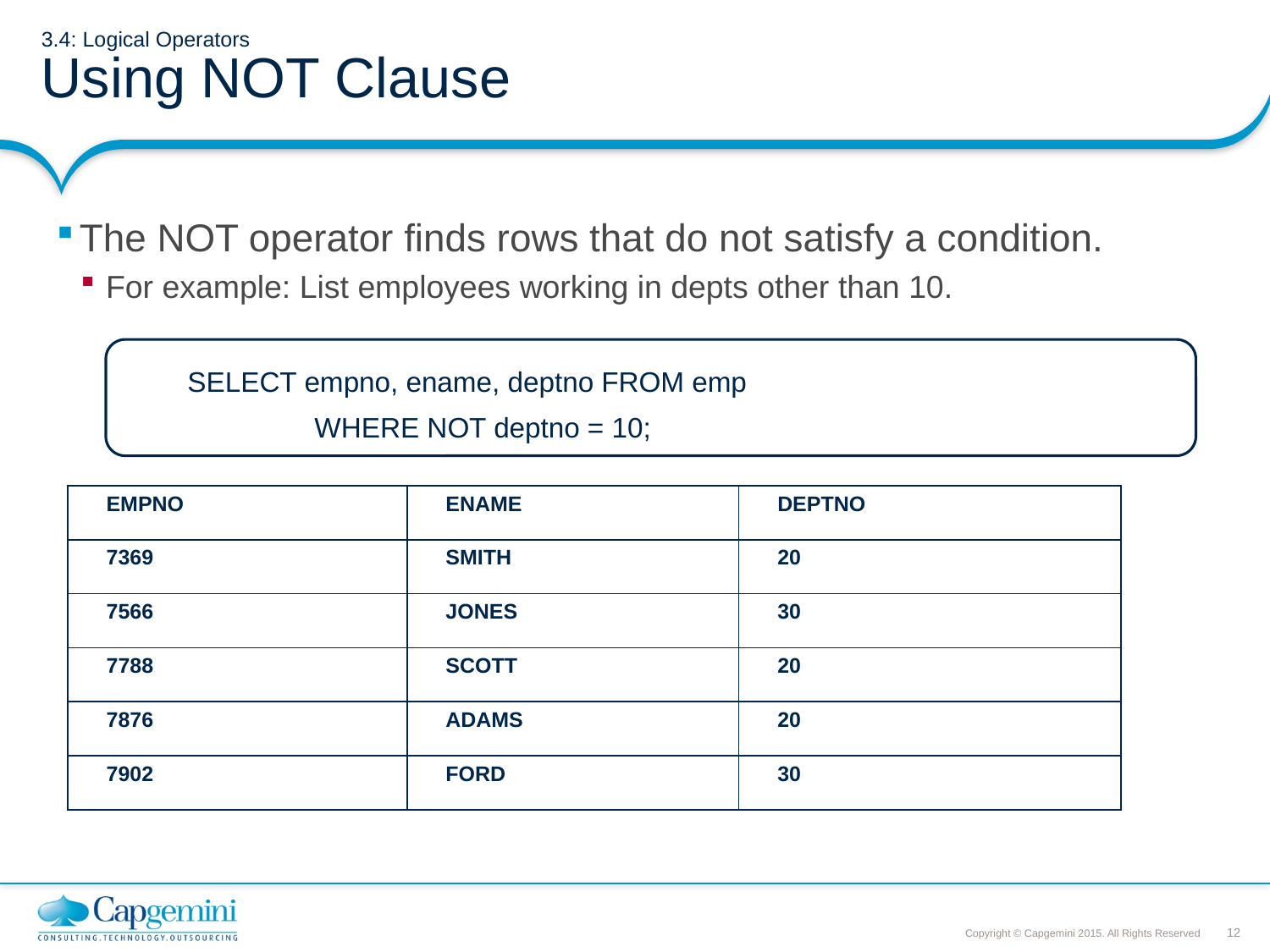

# 3.4: Logical Operators Using NOT Clause
The NOT operator finds rows that do not satisfy a condition.
For example: List employees working in depts other than 10.
SELECT empno, ename, deptno FROM emp
	WHERE NOT deptno = 10;
| EMPNO | ENAME | DEPTNO |
| --- | --- | --- |
| 7369 | SMITH | 20 |
| 7566 | JONES | 30 |
| 7788 | SCOTT | 20 |
| 7876 | ADAMS | 20 |
| 7902 | FORD | 30 |